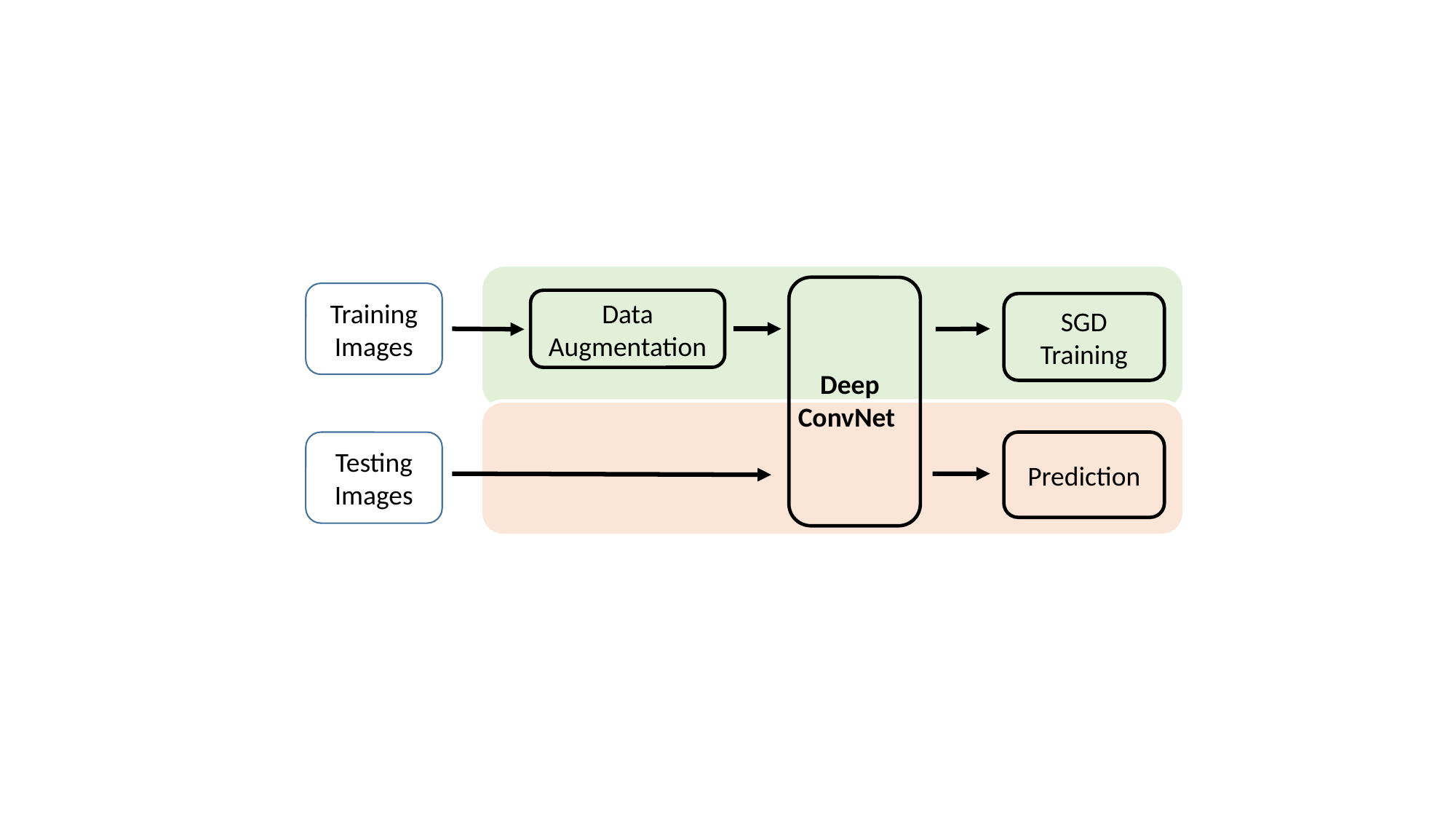

Training Images
Data Augmentation
SGD
Training
Deep
ConvNet

Testing
Images
Prediction